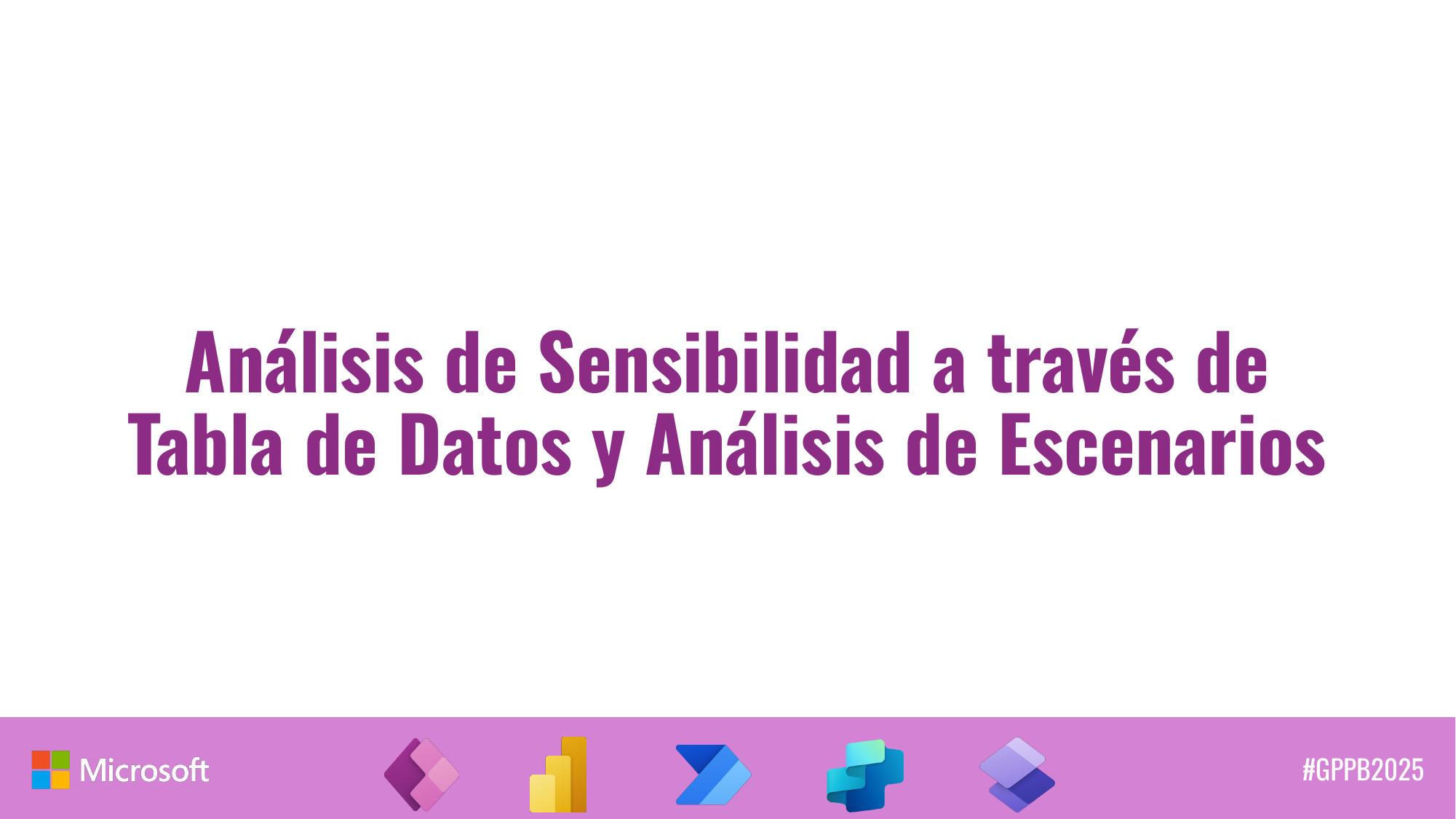

# Análisis de Sensibilidad a través de Tabla de Datos y Análisis de Escenarios
Tabla